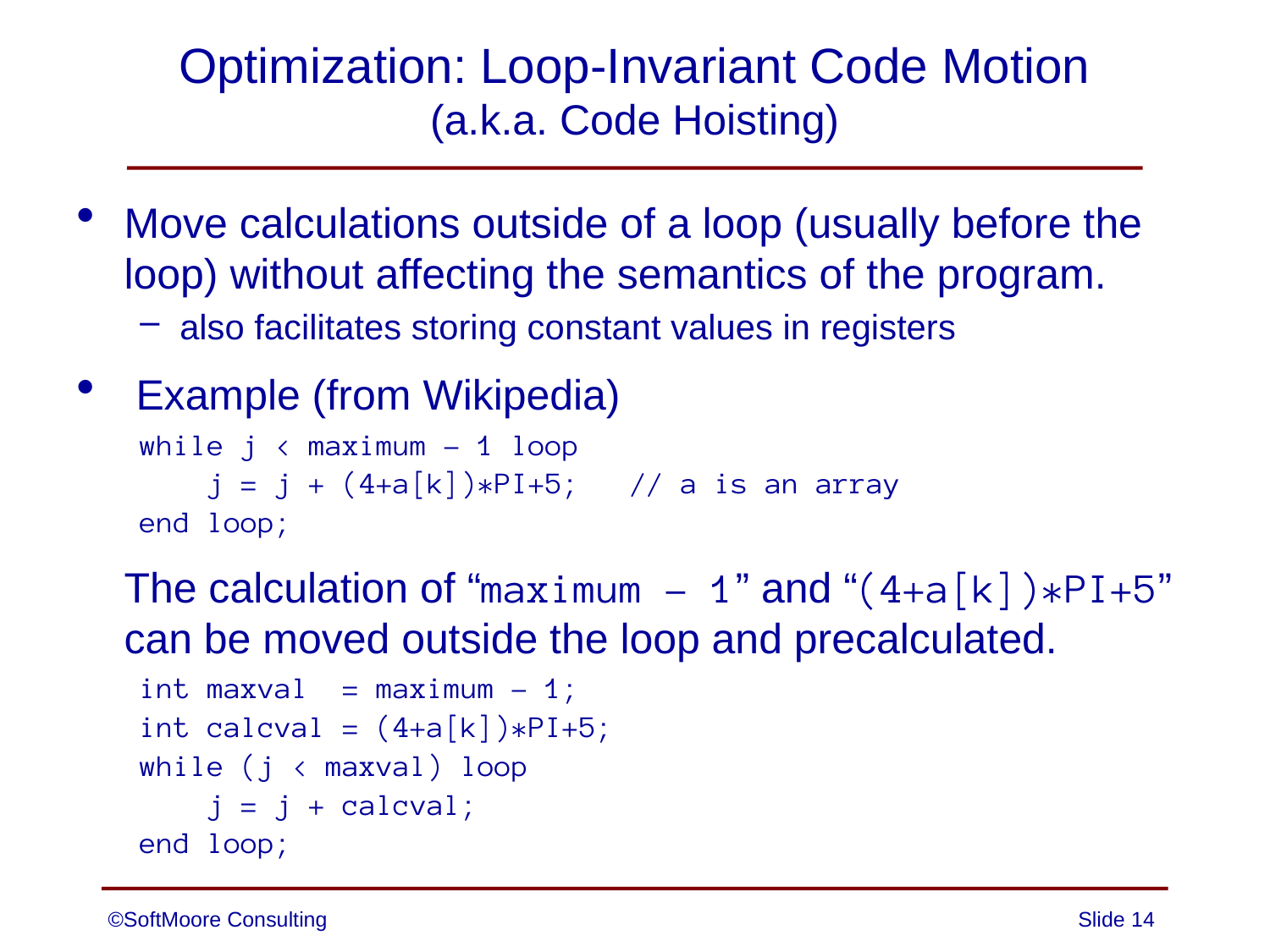

# Optimization: Loop-Invariant Code Motion (a.k.a. Code Hoisting)
Move calculations outside of a loop (usually before the loop) without affecting the semantics of the program.
also facilitates storing constant values in registers
 Example (from Wikipedia)
while j < maximum - 1 loop
    j = j + (4+a[k])*PI+5;   // a is an array
end loop;
	The calculation of “maximum - 1” and “(4+a[k])*PI+5” can be moved outside the loop and precalculated.
int maxval  = maximum - 1;
int calcval = (4+a[k])*PI+5;
while (j < maxval) loop
    j = j + calcval;
end loop;
©SoftMoore Consulting
Slide 14